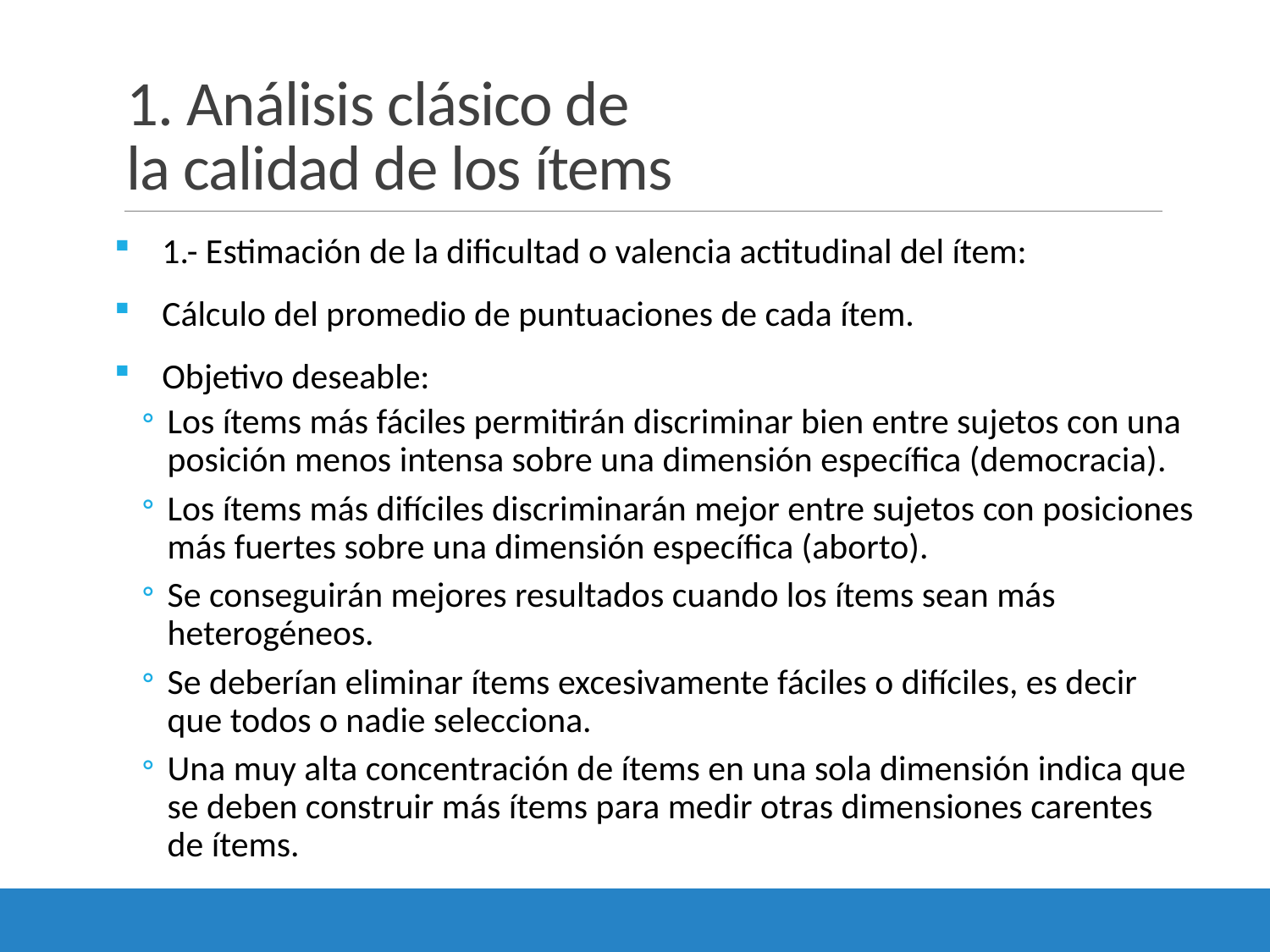

# 1. Análisis clásico de la calidad de los ítems
1.- Estimación de la dificultad o valencia actitudinal del ítem:
Cálculo del promedio de puntuaciones de cada ítem.
Objetivo deseable:
Los ítems más fáciles permitirán discriminar bien entre sujetos con una posición menos intensa sobre una dimensión específica (democracia).
Los ítems más difíciles discriminarán mejor entre sujetos con posiciones más fuertes sobre una dimensión específica (aborto).
Se conseguirán mejores resultados cuando los ítems sean más heterogéneos.
Se deberían eliminar ítems excesivamente fáciles o difíciles, es decir que todos o nadie selecciona.
Una muy alta concentración de ítems en una sola dimensión indica que se deben construir más ítems para medir otras dimensiones carentes de ítems.